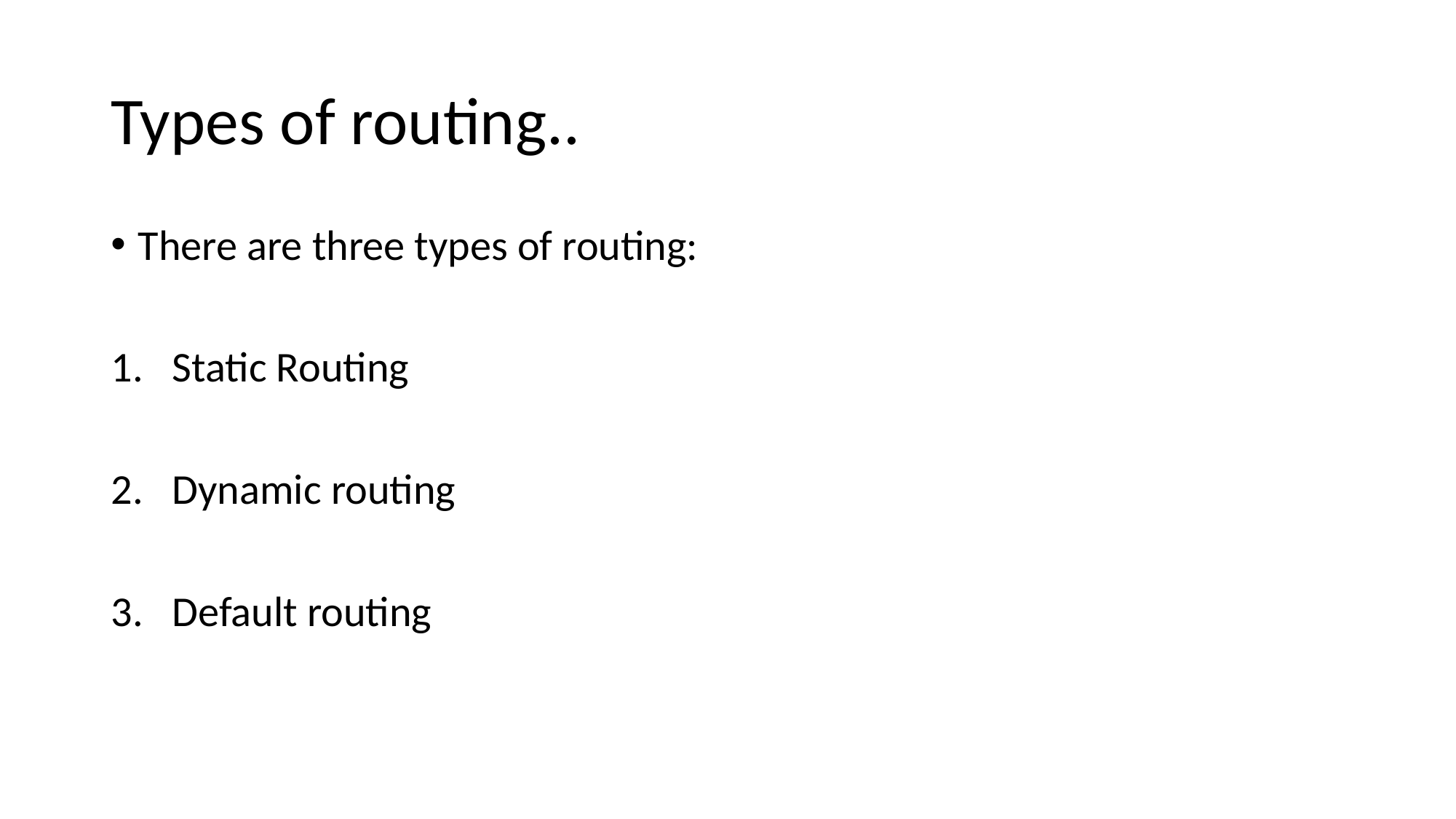

# Types of routing..
There are three types of routing:

Static Routing

Dynamic routing

Default routing